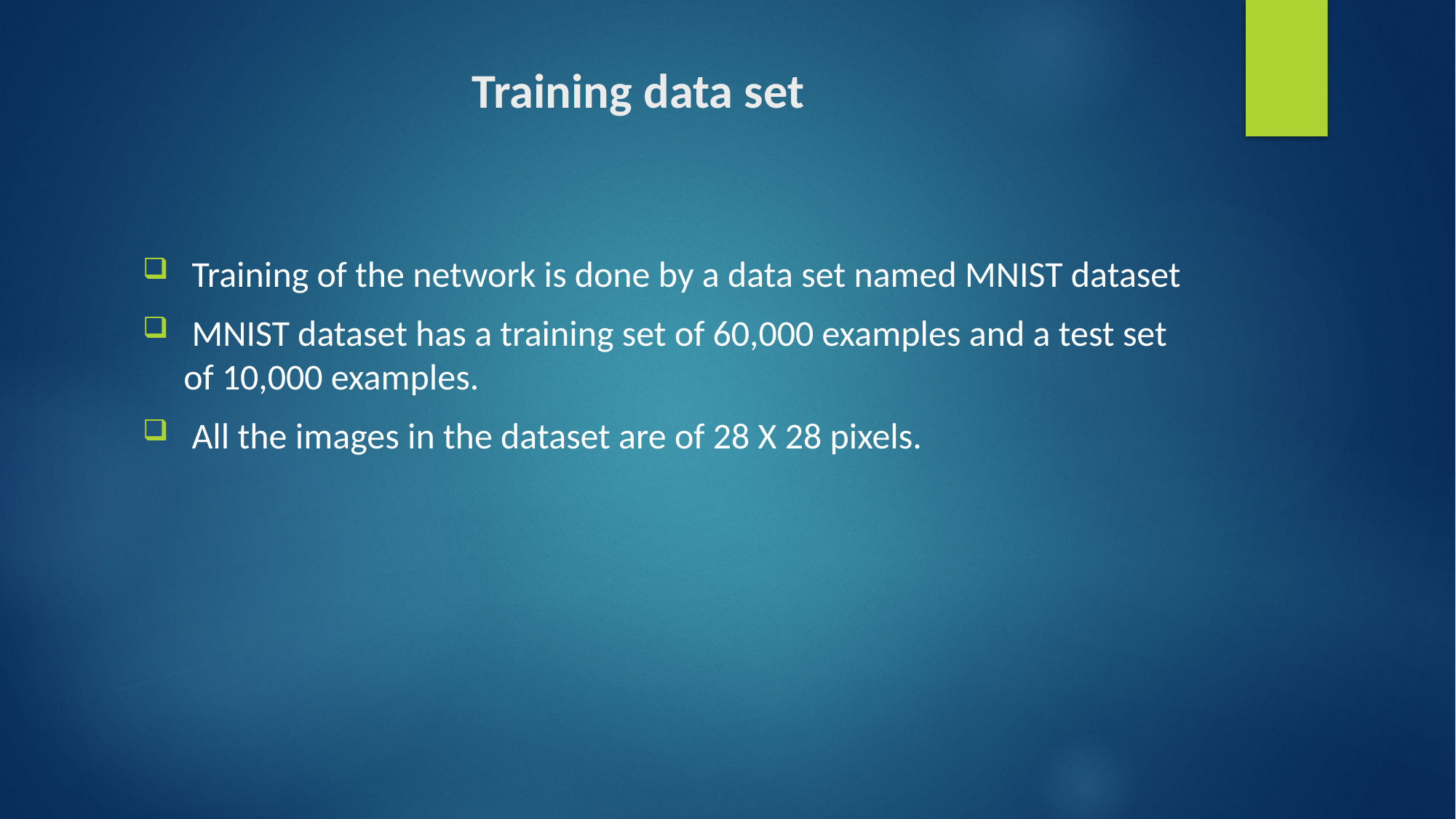

# Training data set
 Training of the network is done by a data set named MNIST dataset
 MNIST dataset has a training set of 60,000 examples and a test set of 10,000 examples.
 All the images in the dataset are of 28 X 28 pixels.